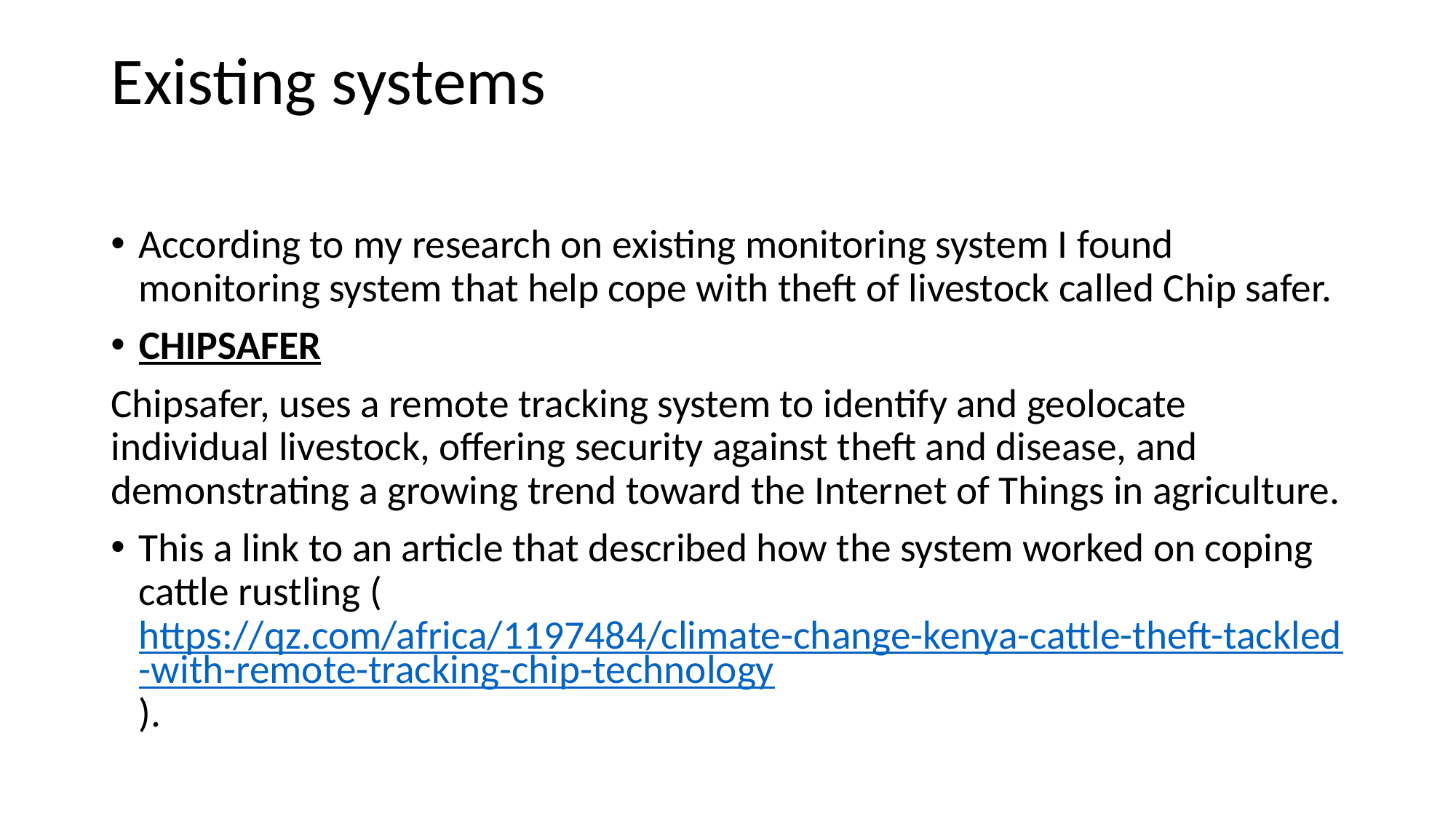

# Existing systems
According to my research on existing monitoring system I found monitoring system that help cope with theft of livestock called Chip safer.
CHIPSAFER
Chipsafer, uses a remote tracking system to identify and geolocate individual livestock, offering security against theft and disease, and demonstrating a growing trend toward the Internet of Things in agriculture.
This a link to an article that described how the system worked on coping cattle rustling (https://qz.com/africa/1197484/climate-change-kenya-cattle-theft-tackled-with-remote-tracking-chip-technology).